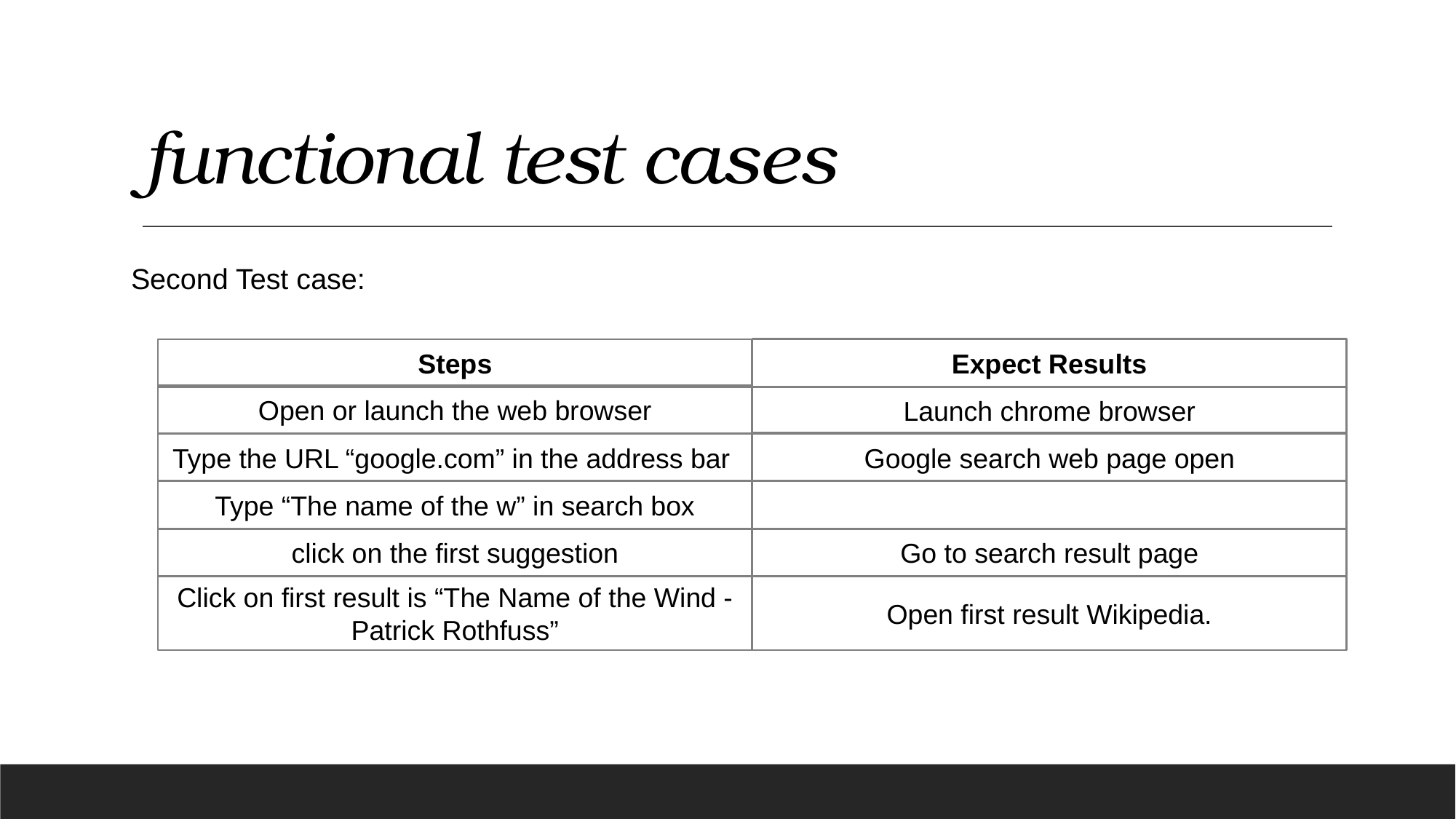

# functional test cases
Second Test case:

Expect Results
Steps
Open or launch the web browser
Launch chrome browser
Type the URL “google.com” in the address bar
Google search web page open
Type “The name of the w” in search box

click on the first suggestion
Go to search result page
Click on first result is “The Name of the Wind - Patrick Rothfuss”
Open first result Wikipedia.